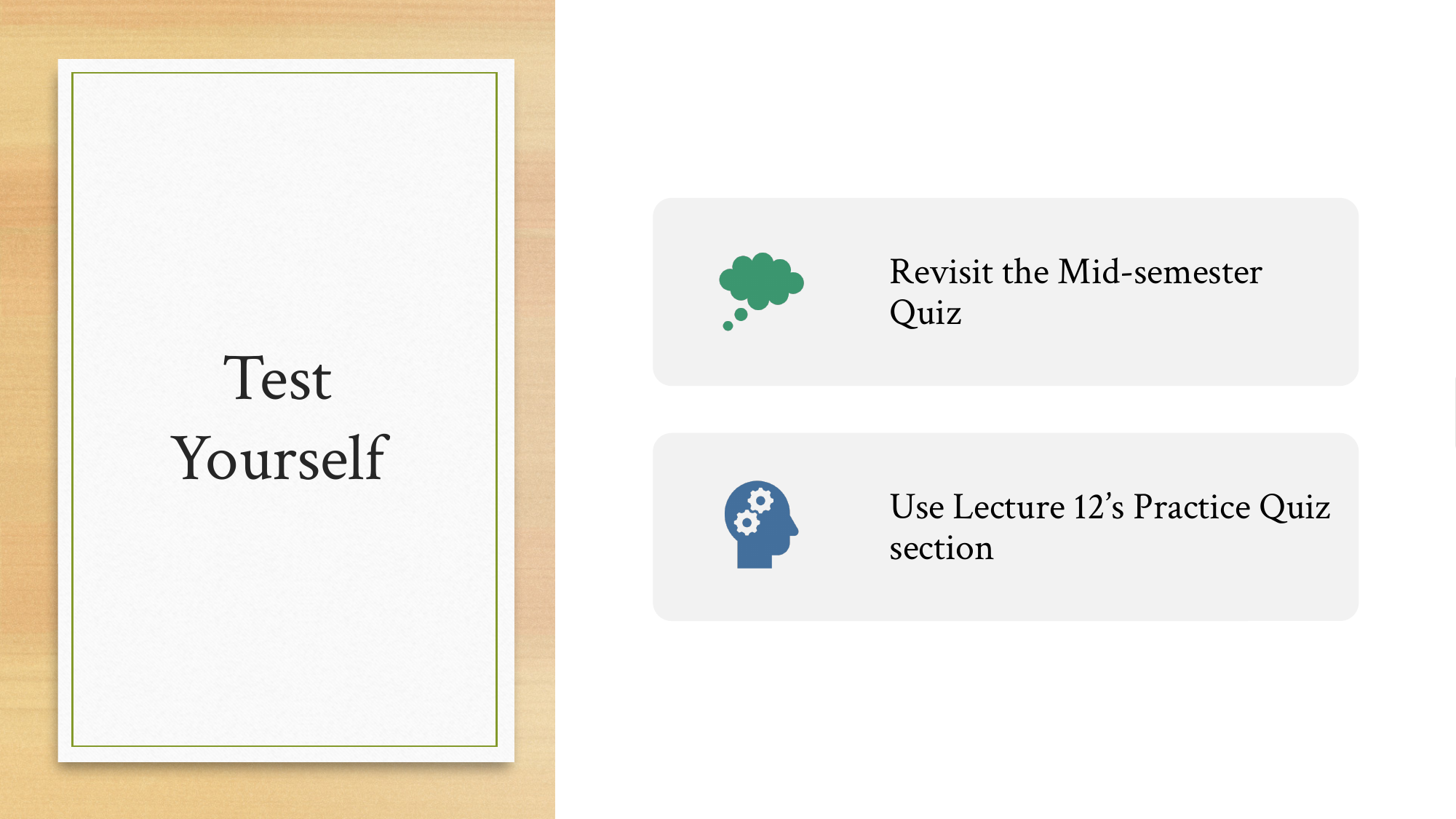

Revisit the Mid-semester Quiz
Use Lecture 12’s Practice Quiz section
# Test Yourself